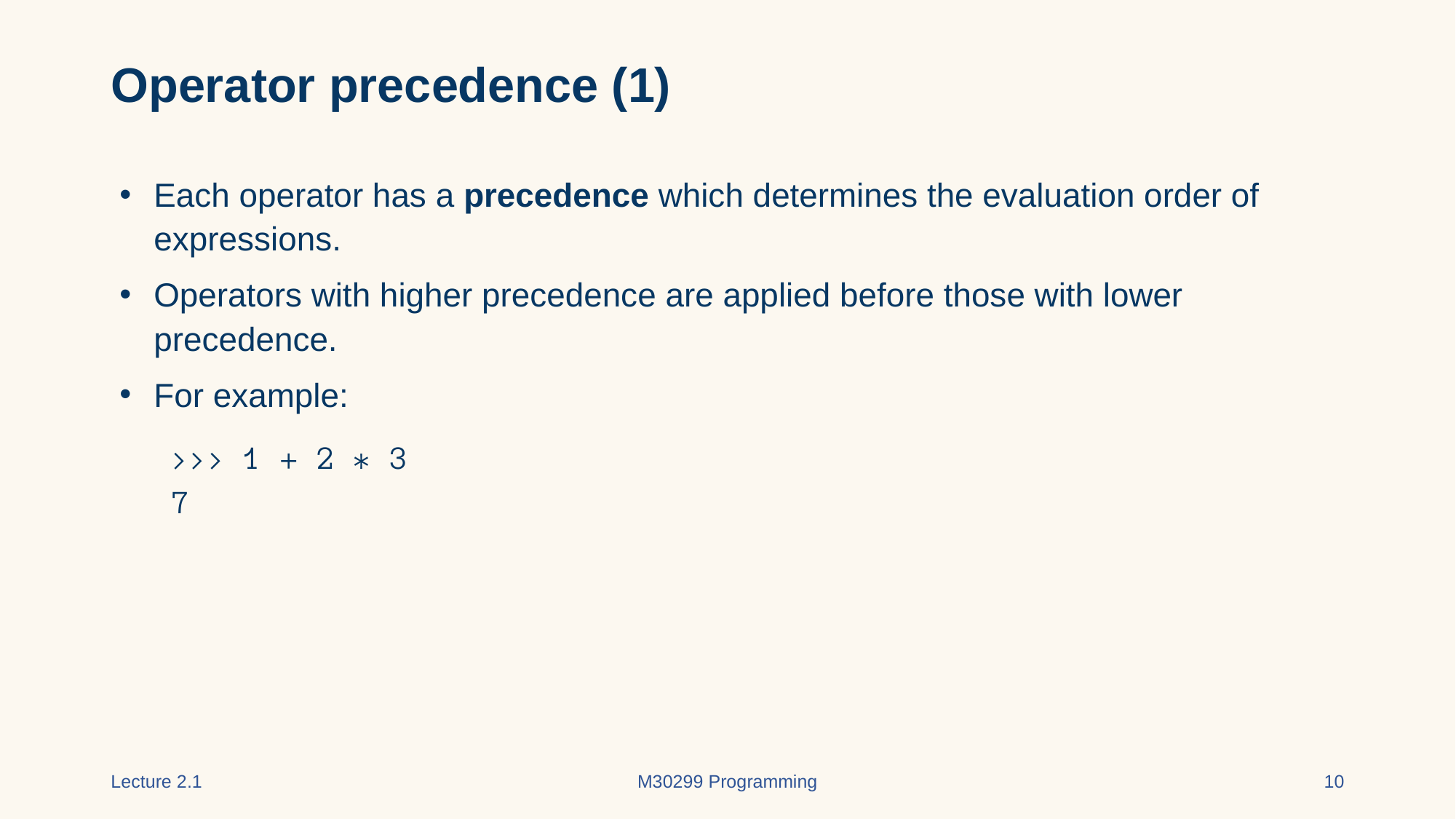

# Operator precedence (1)
Each operator has a precedence which determines the evaluation order of expressions.
Operators with higher precedence are applied before those with lower precedence.
For example:
 >>> 1 + 2 * 3
 7
Lecture 2.1
M30299 Programming
10